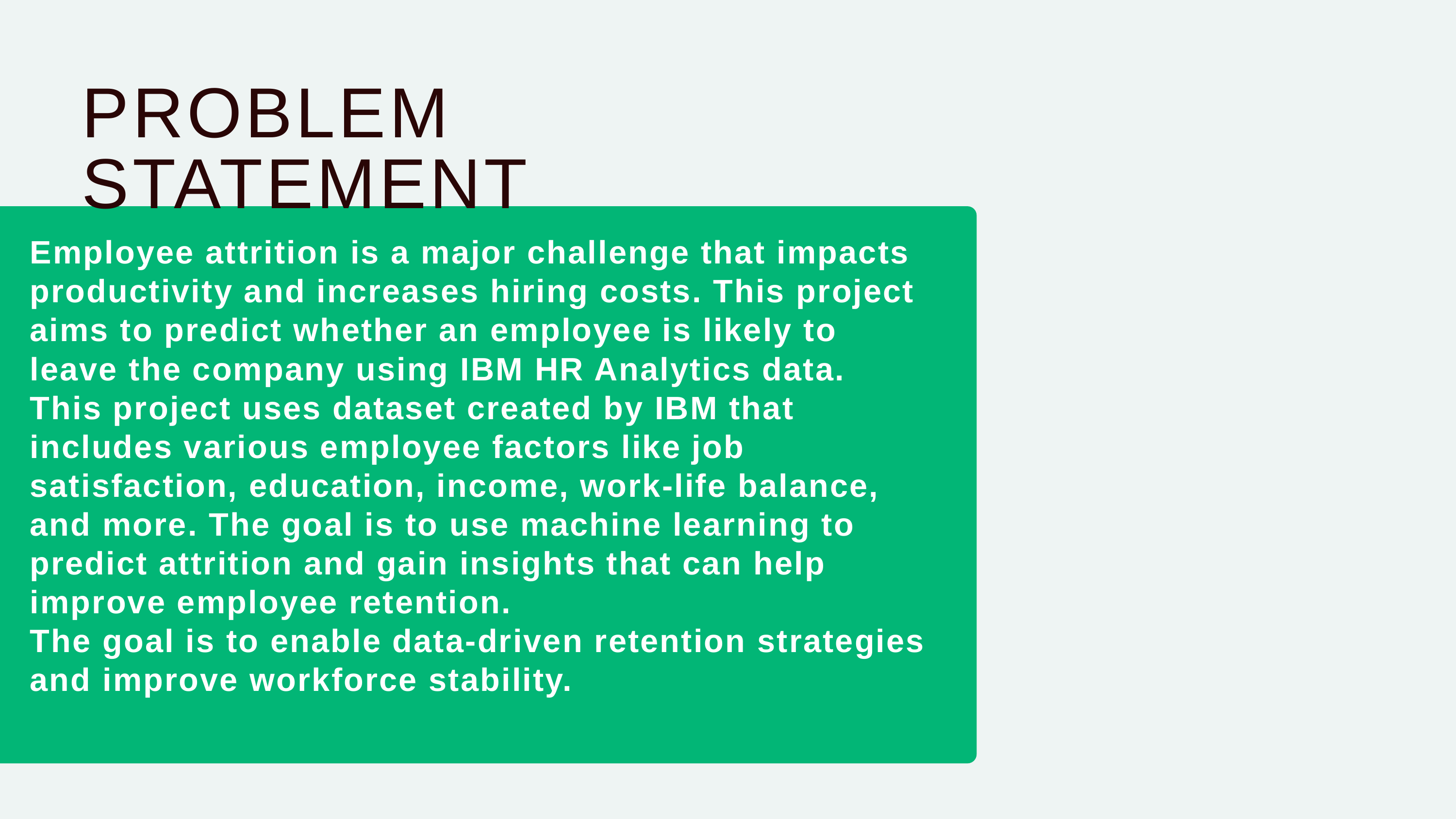

PROBLEM STATEMENT

Employee attrition is a major challenge that impacts productivity and increases hiring costs. This project aims to predict whether an employee is likely to leave the company using IBM HR Analytics data.
This project uses dataset created by IBM that includes various employee factors like job satisfaction, education, income, work-life balance, and more. The goal is to use machine learning to predict attrition and gain insights that can help improve employee retention.
The goal is to enable data-driven retention strategies and improve workforce stability.